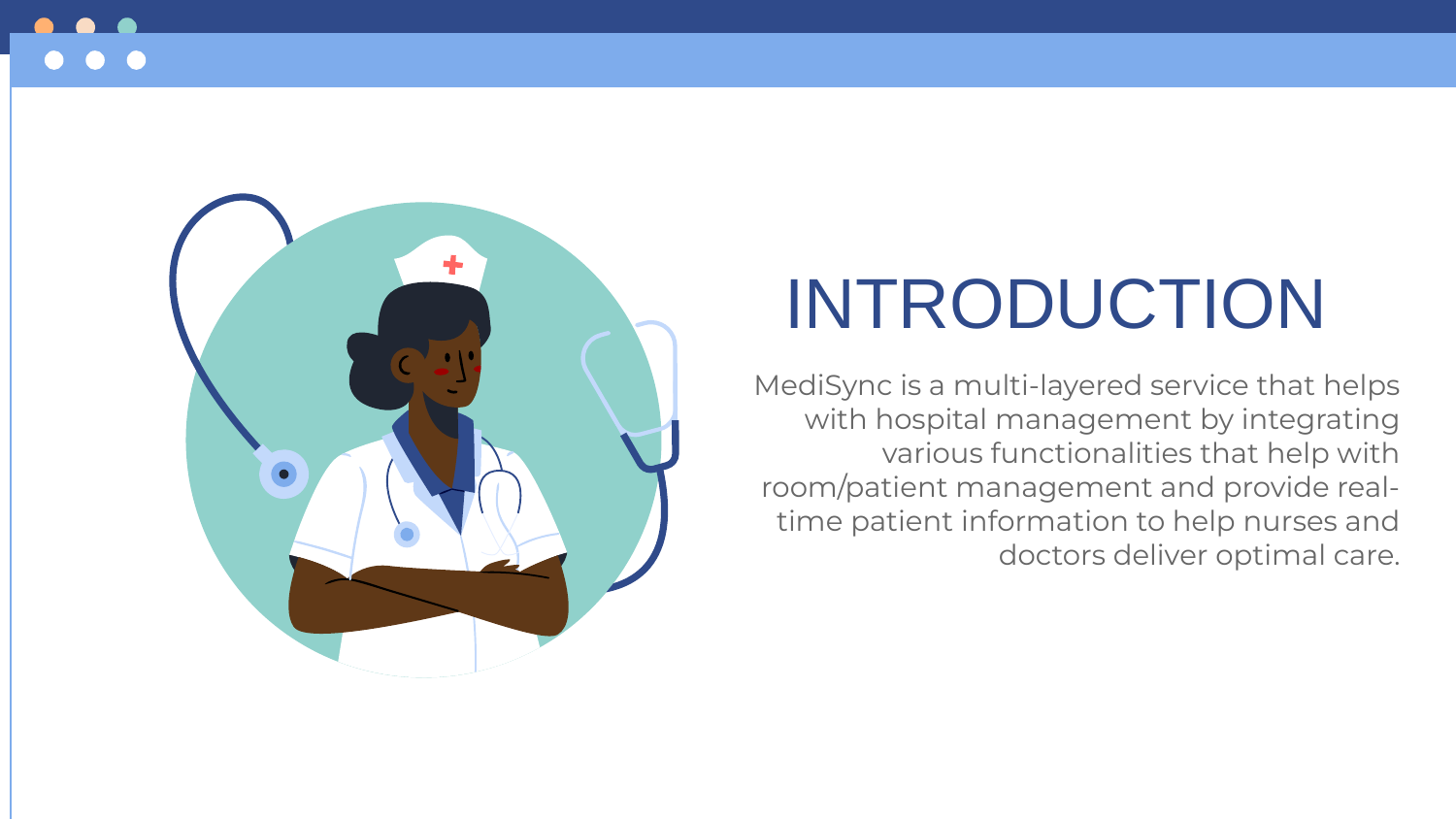

# INTRODUCTION
MediSync is a multi-layered service that helps with hospital management by integrating various functionalities that help with room/patient management and provide real-time patient information to help nurses and doctors deliver optimal care.